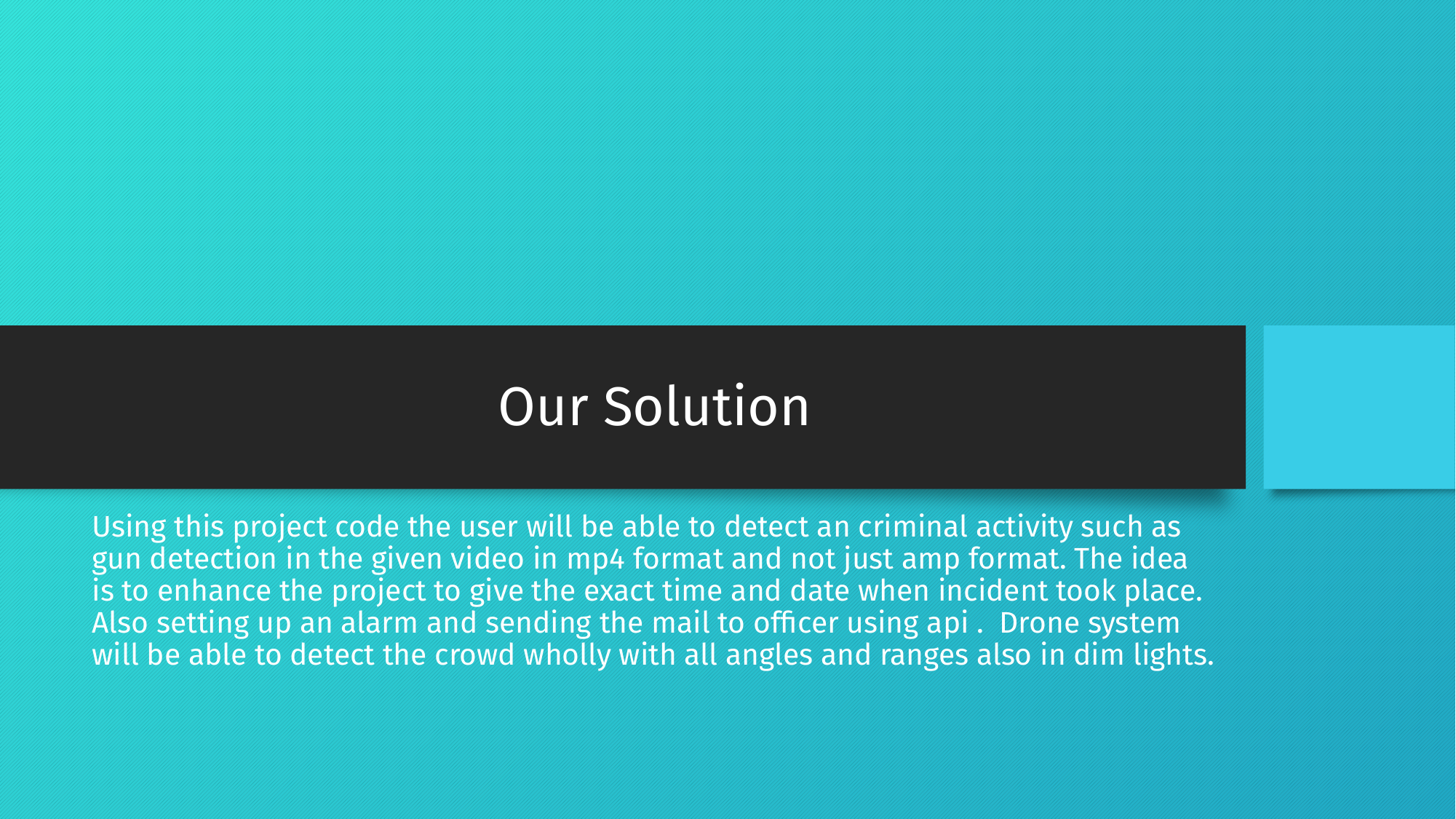

# Our Solution
Using this project code the user will be able to detect an criminal activity such as gun detection in the given video in mp4 format and not just amp format. The idea is to enhance the project to give the exact time and date when incident took place. Also setting up an alarm and sending the mail to officer using api .  Drone system will be able to detect the crowd wholly with all angles and ranges also in dim lights.